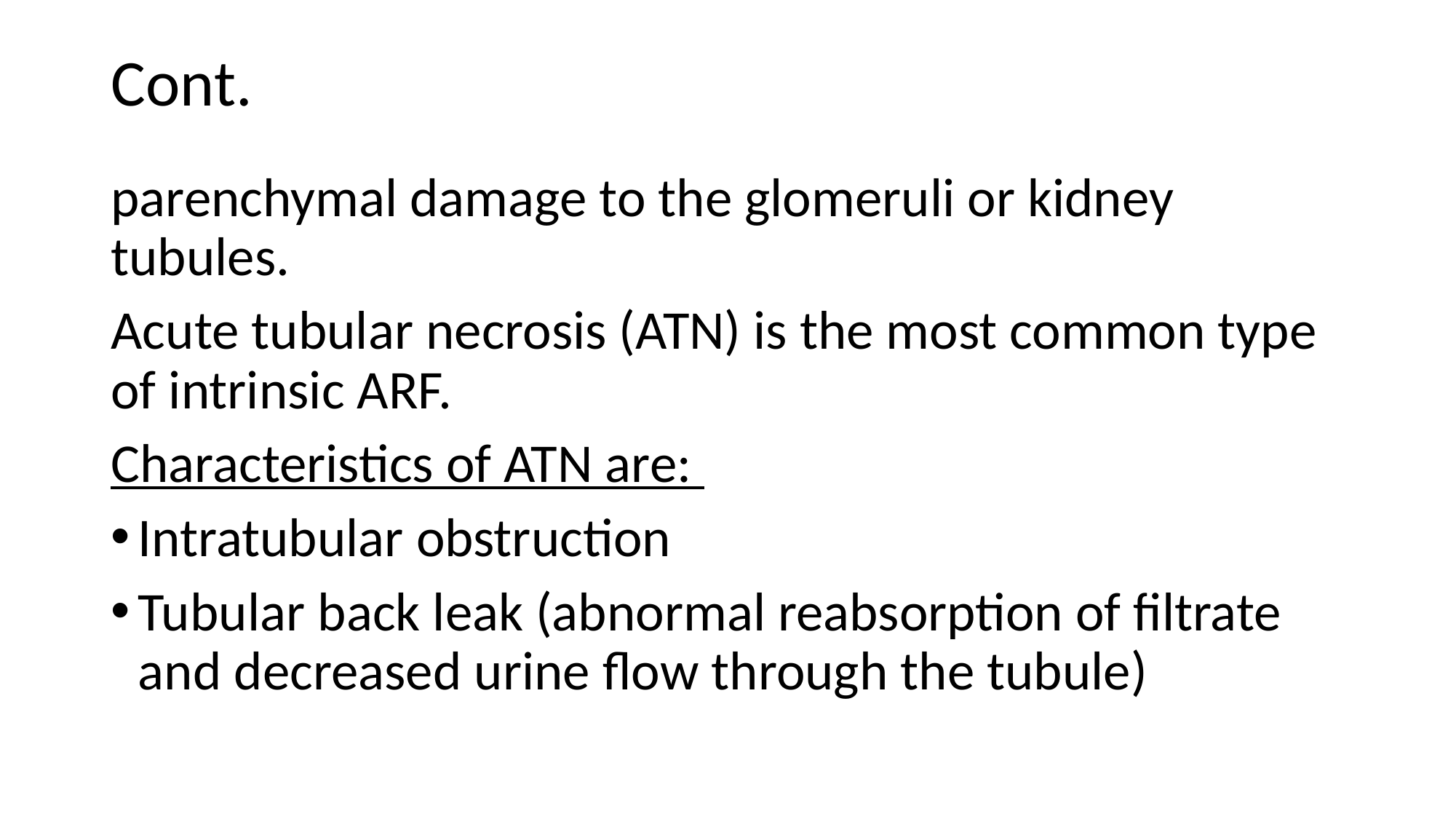

# Cont.
parenchymal damage to the glomeruli or kidney tubules.
Acute tubular necrosis (ATN) is the most common type of intrinsic ARF.
Characteristics of ATN are:
Intratubular obstruction
Tubular back leak (abnormal reabsorption of filtrate and decreased urine flow through the tubule)